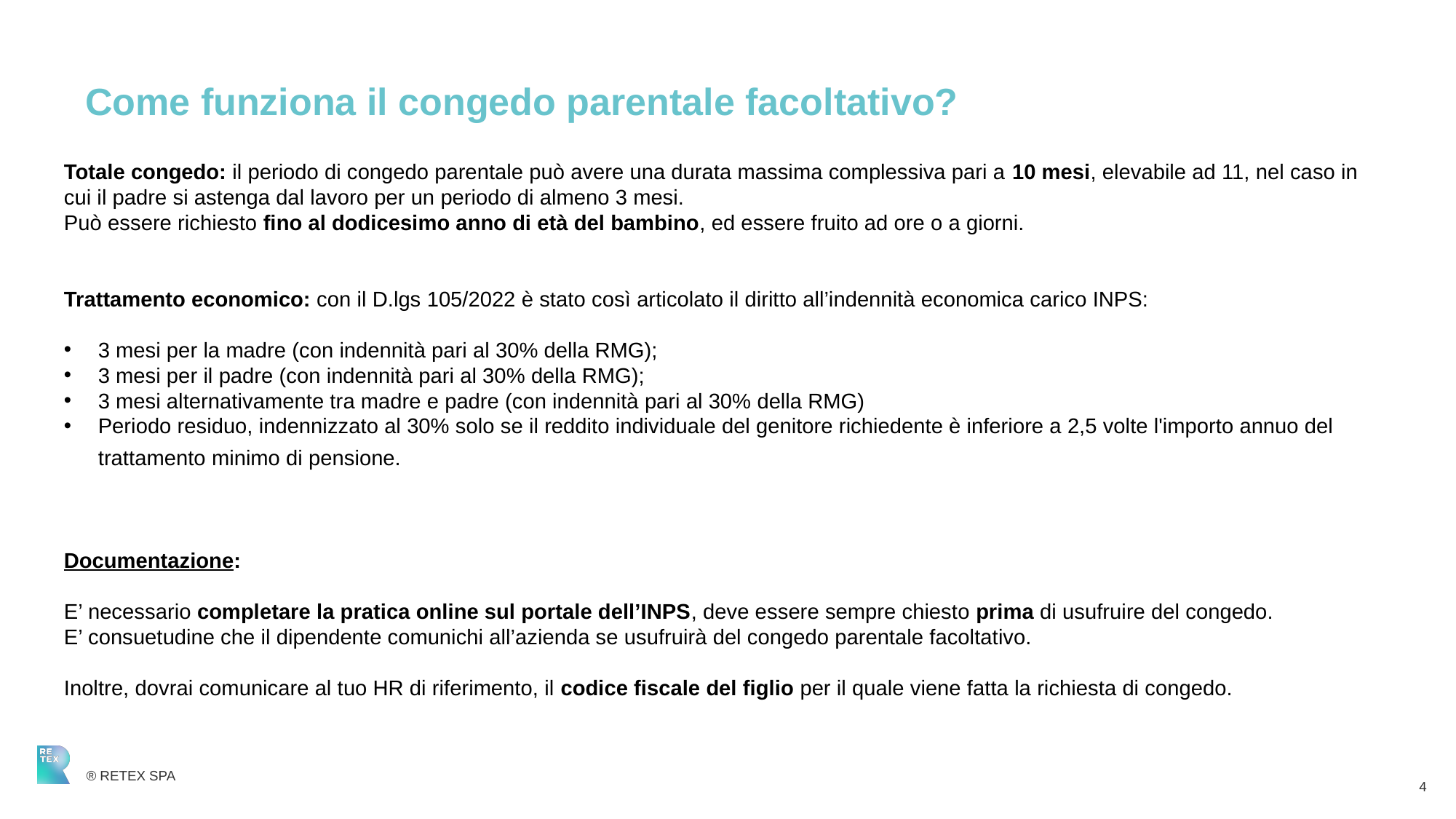

Come funziona il congedo parentale facoltativo?

Totale congedo: il periodo di congedo parentale può avere una durata massima complessiva pari a 10 mesi, elevabile ad 11, nel caso in cui il padre si astenga dal lavoro per un periodo di almeno 3 mesi.
Può essere richiesto fino al dodicesimo anno di età del bambino, ed essere fruito ad ore o a giorni.

Trattamento economico: con il D.lgs 105/2022 è stato così articolato il diritto all’indennità economica carico INPS:

3 mesi per la madre (con indennità pari al 30% della RMG);
3 mesi per il padre (con indennità pari al 30% della RMG);
3 mesi alternativamente tra madre e padre (con indennità pari al 30% della RMG)
Periodo residuo, indennizzato al 30% solo se il reddito individuale del genitore richiedente è inferiore a 2,5 volte l'importo annuo del trattamento minimo di pensione.

Documentazione:

E’ necessario completare la pratica online sul portale dell’INPS, deve essere sempre chiesto prima di usufruire del congedo.
E’ consuetudine che il dipendente comunichi all’azienda se usufruirà del congedo parentale facoltativo.

Inoltre, dovrai comunicare al tuo HR di riferimento, il codice fiscale del figlio per il quale viene fatta la richiesta di congedo.

4